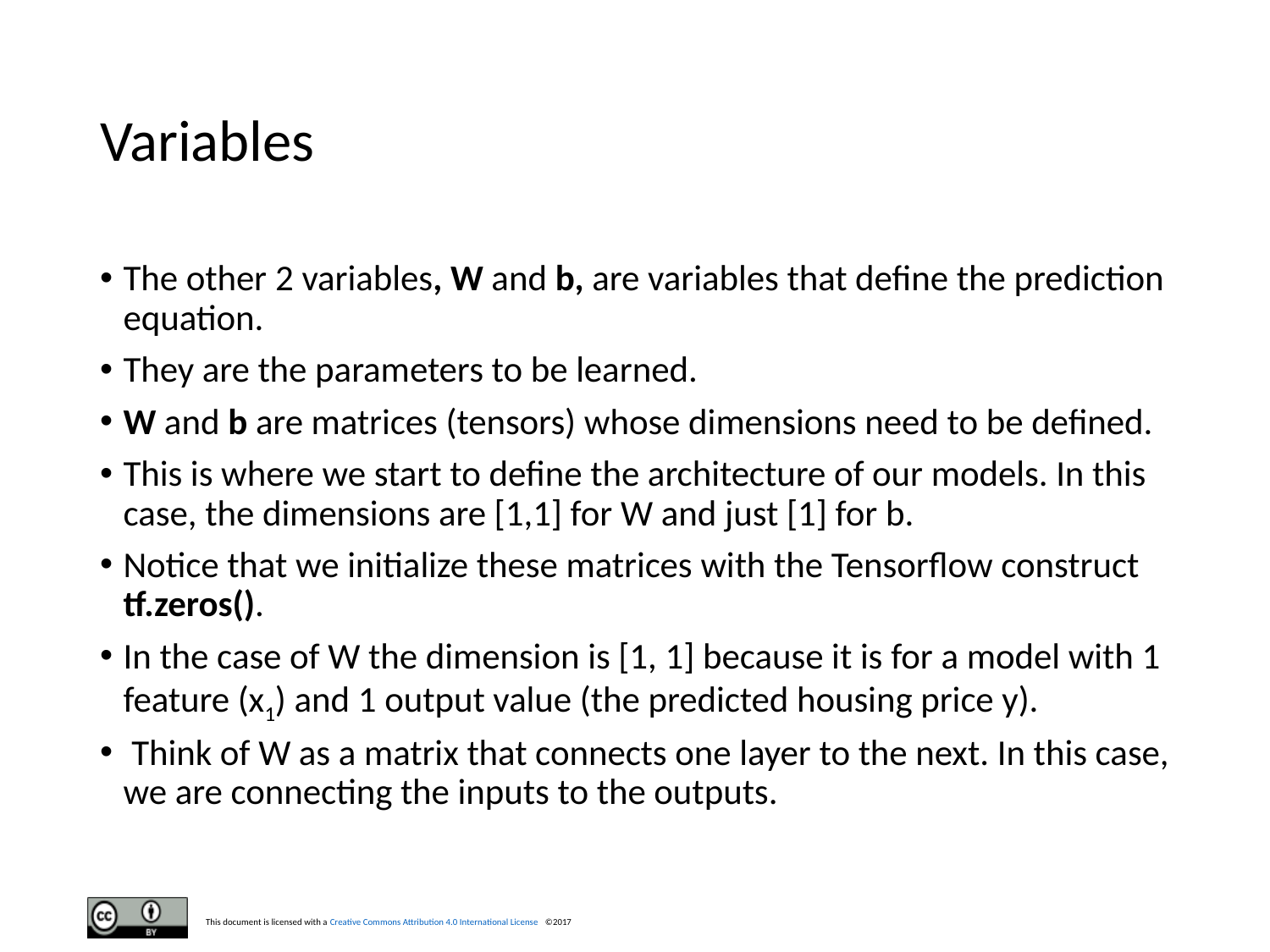

# Variables
The other 2 variables, W and b, are variables that define the prediction equation.
They are the parameters to be learned.
W and b are matrices (tensors) whose dimensions need to be defined.
This is where we start to define the architecture of our models. In this case, the dimensions are [1,1] for W and just [1] for b.
Notice that we initialize these matrices with the Tensorflow construct tf.zeros().
In the case of W the dimension is [1, 1] because it is for a model with 1 feature (x1) and 1 output value (the predicted housing price y).
 Think of W as a matrix that connects one layer to the next. In this case, we are connecting the inputs to the outputs.